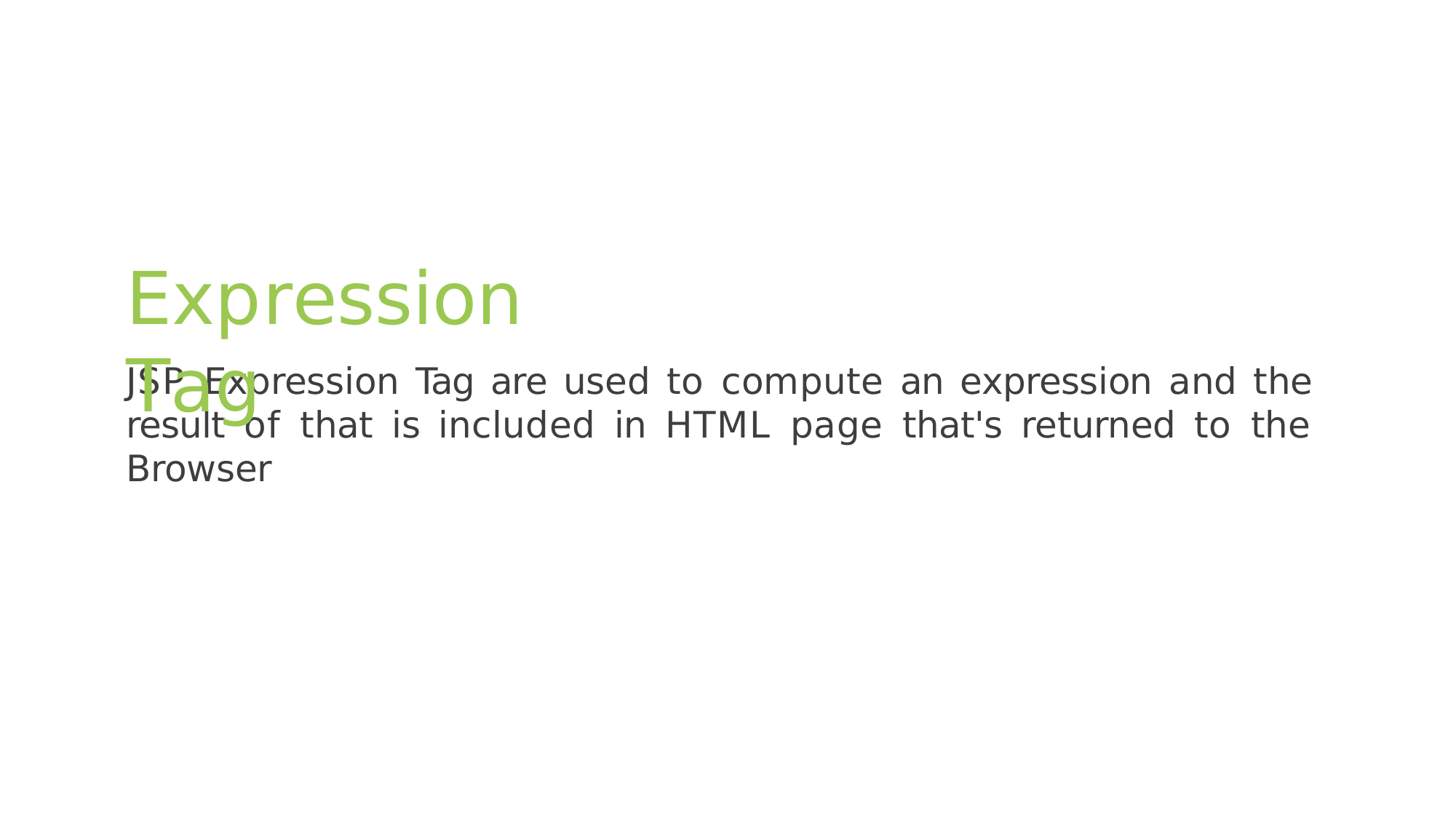

Expression Tag
JSP Expression Tag are used to compute an expression and the  result of that is included in HTML page that's returned to the  Browser
5